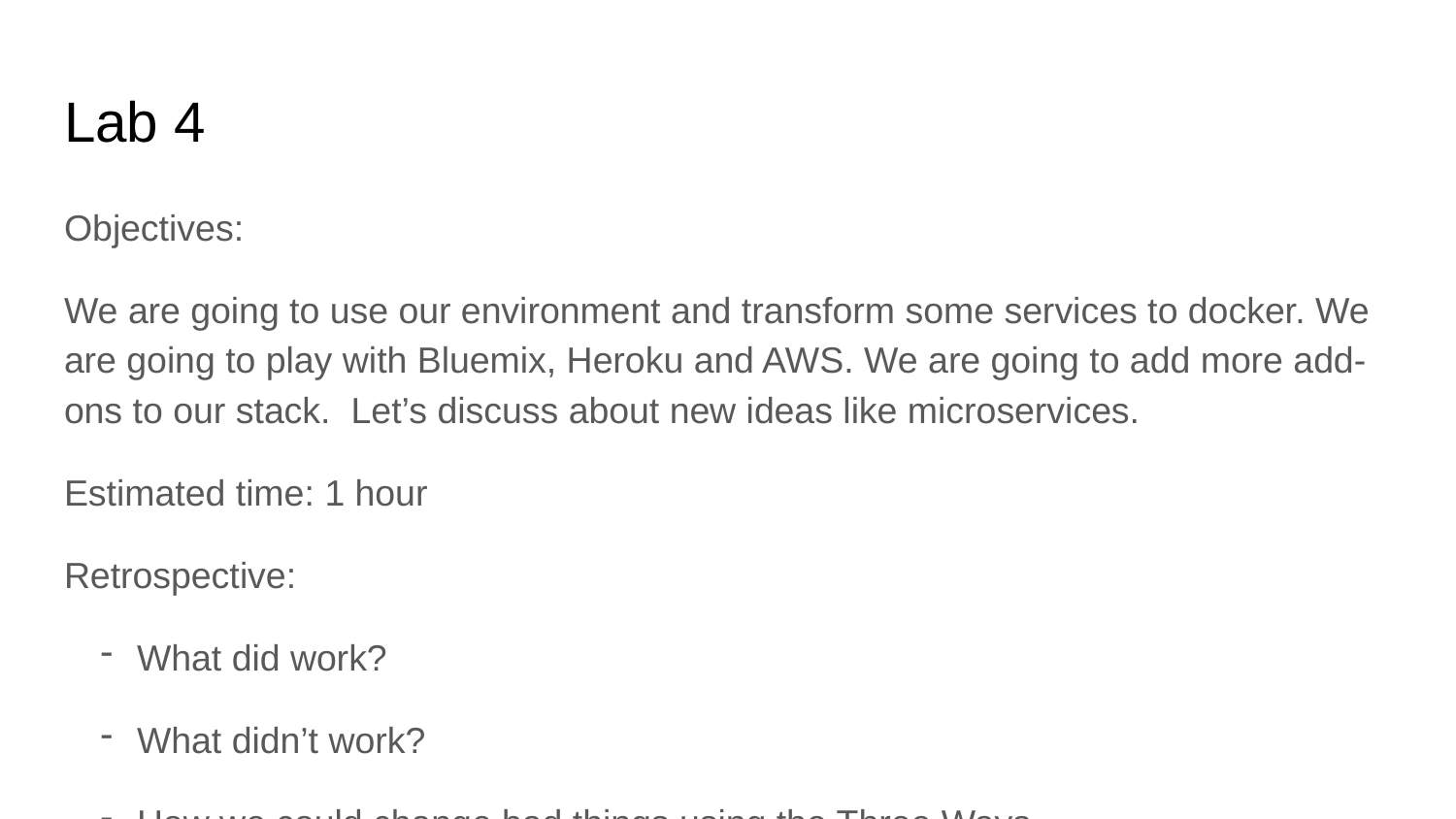

# Lab 4
Objectives:
We are going to use our environment and transform some services to docker. We are going to play with Bluemix, Heroku and AWS. We are going to add more add-ons to our stack.  Let’s discuss about new ideas like microservices.
Estimated time: 1 hour
Retrospective:
What did work?
What didn’t work?
How we could change bad things using the Three Ways